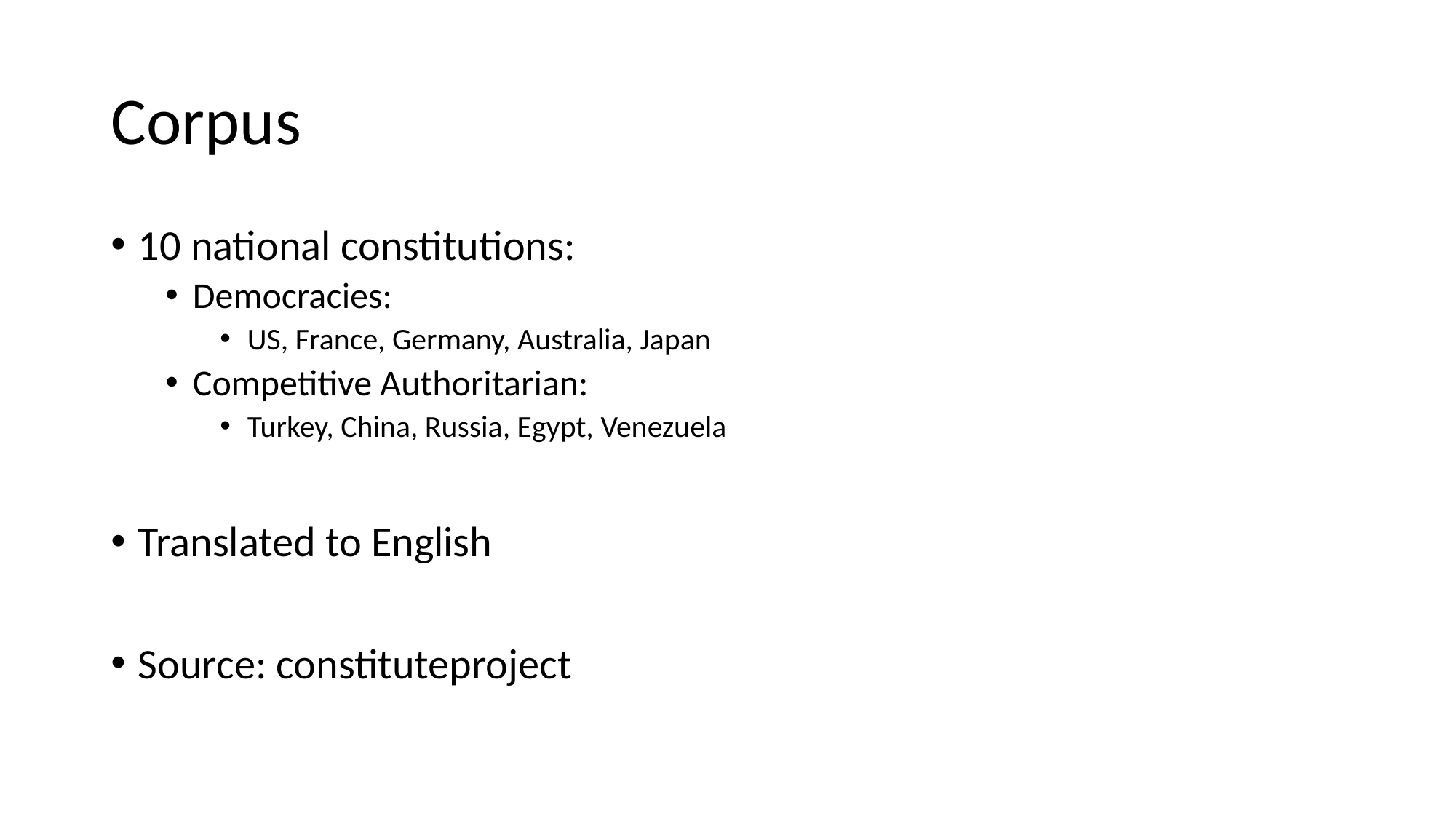

# Corpus
10 national constitutions:
Democracies:
US, France, Germany, Australia, Japan
Competitive Authoritarian:
Turkey, China, Russia, Egypt, Venezuela

Translated to English

Source: constituteproject